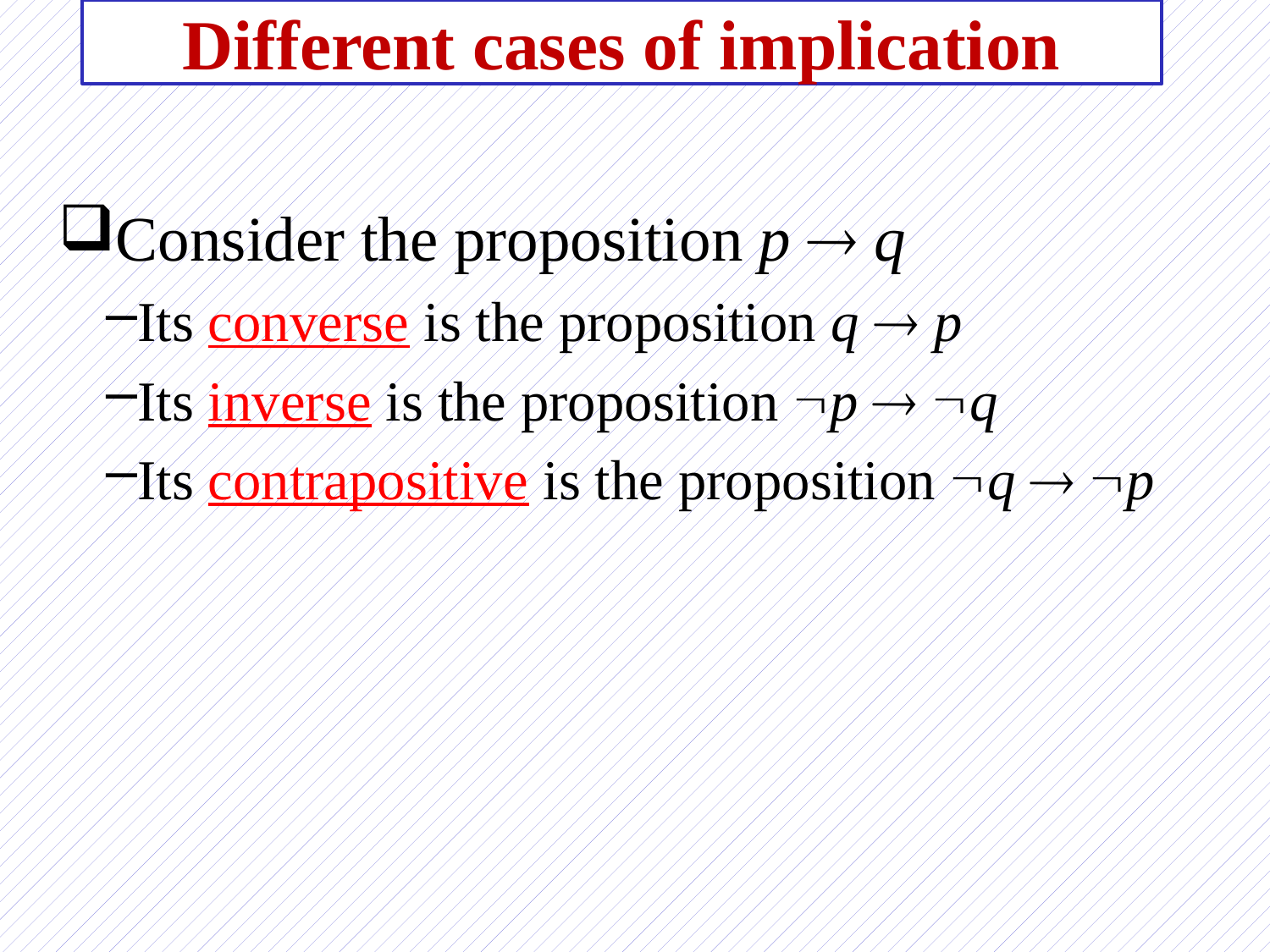

# Different cases of implication
Consider the proposition p → q
Its converse is the proposition q → p
Its inverse is the proposition ¬p → ¬q
Its contrapositive is the proposition ¬q → ¬p